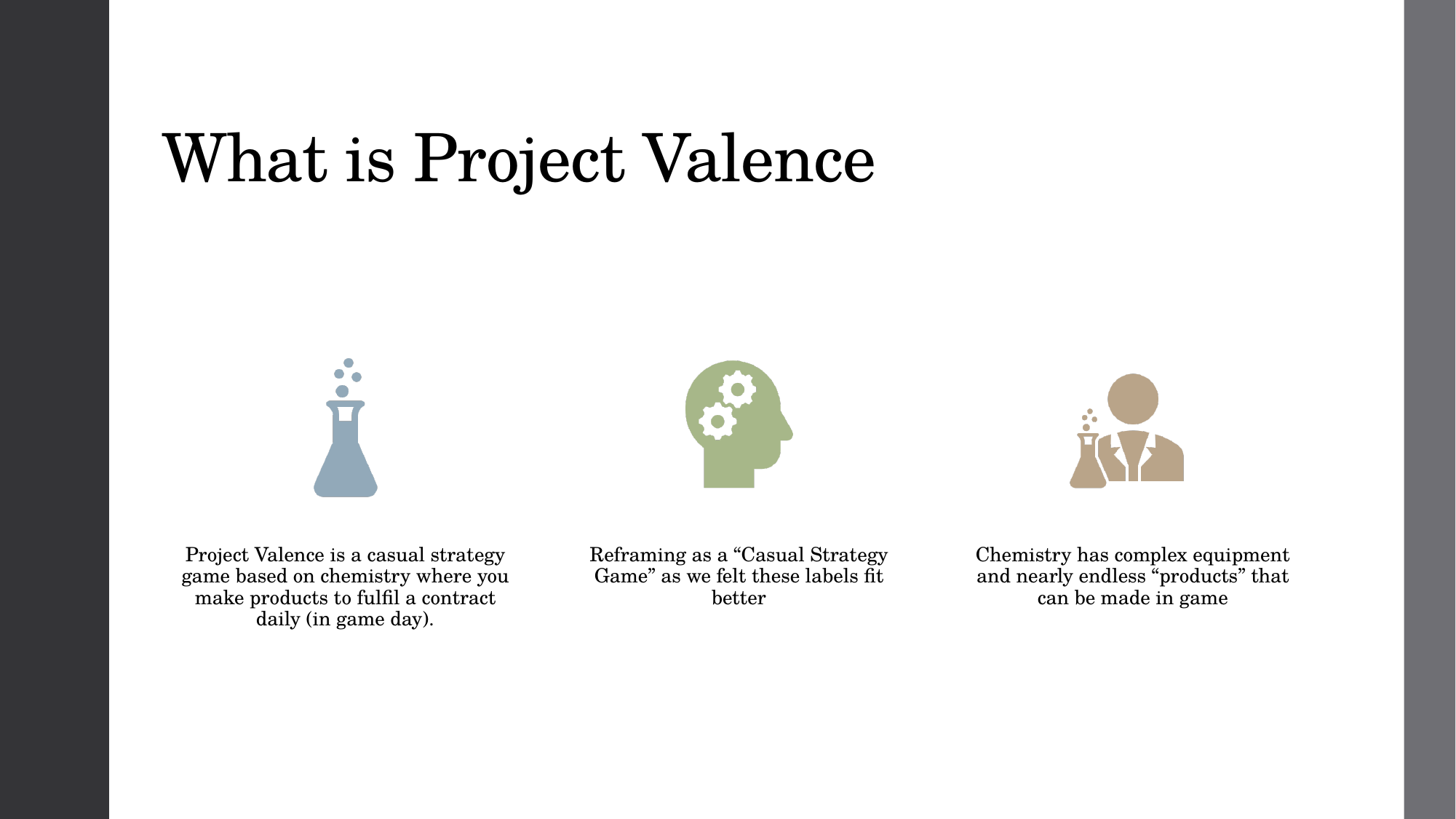

# What is Project Valence
Project Valence is a casual strategy game based on chemistry where you make products to fulfil a contract daily (in game day).
Reframing as a “Casual Strategy Game” as we felt these labels fit better
Chemistry has complex equipment and nearly endless “products” that can be made in game